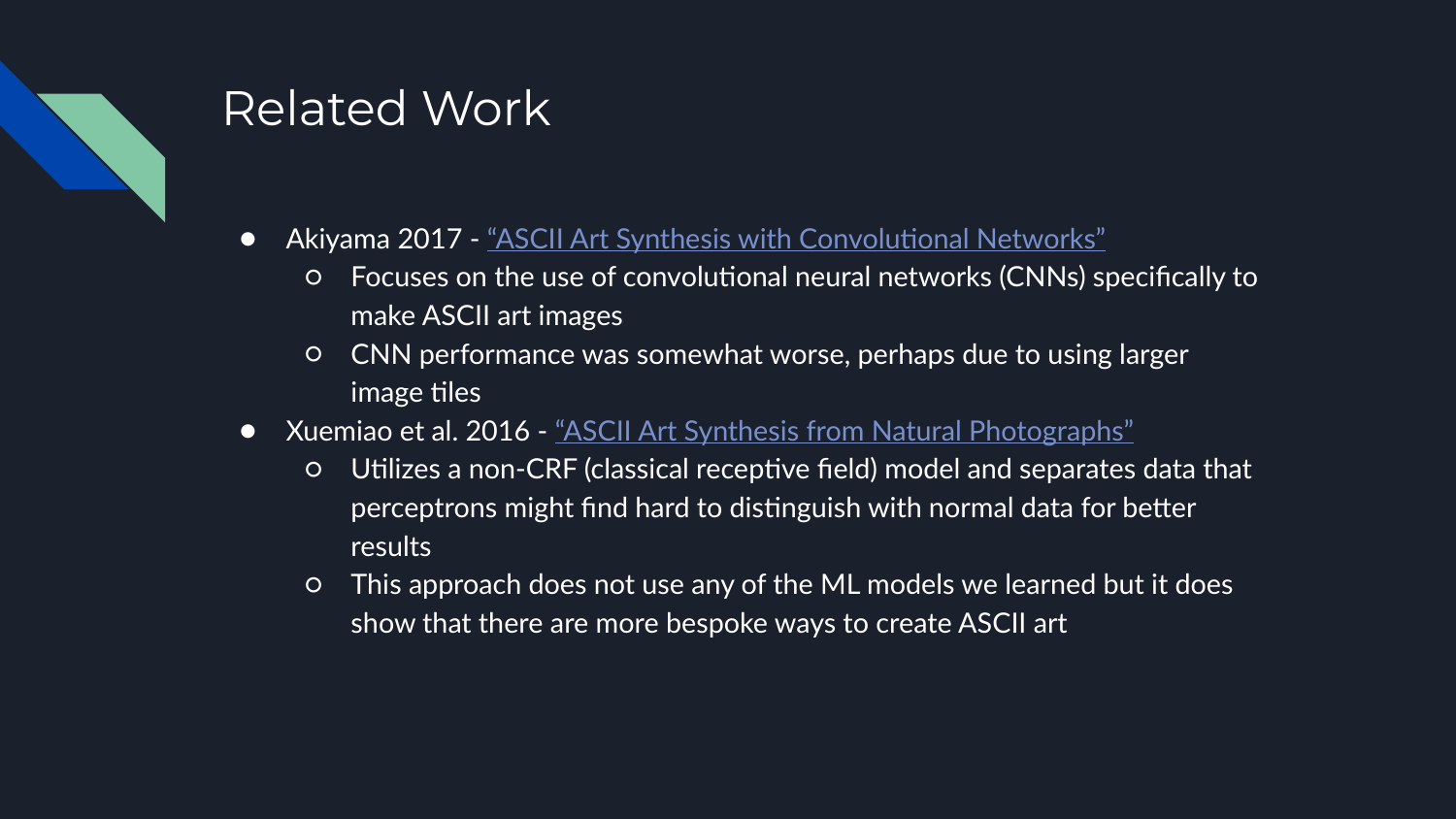

# Related Work
Akiyama 2017 - “ASCII Art Synthesis with Convolutional Networks”
Focuses on the use of convolutional neural networks (CNNs) specifically to make ASCII art images
CNN performance was somewhat worse, perhaps due to using larger image tiles
Xuemiao et al. 2016 - “ASCII Art Synthesis from Natural Photographs”
Utilizes a non-CRF (classical receptive field) model and separates data that perceptrons might find hard to distinguish with normal data for better results
This approach does not use any of the ML models we learned but it does show that there are more bespoke ways to create ASCII art